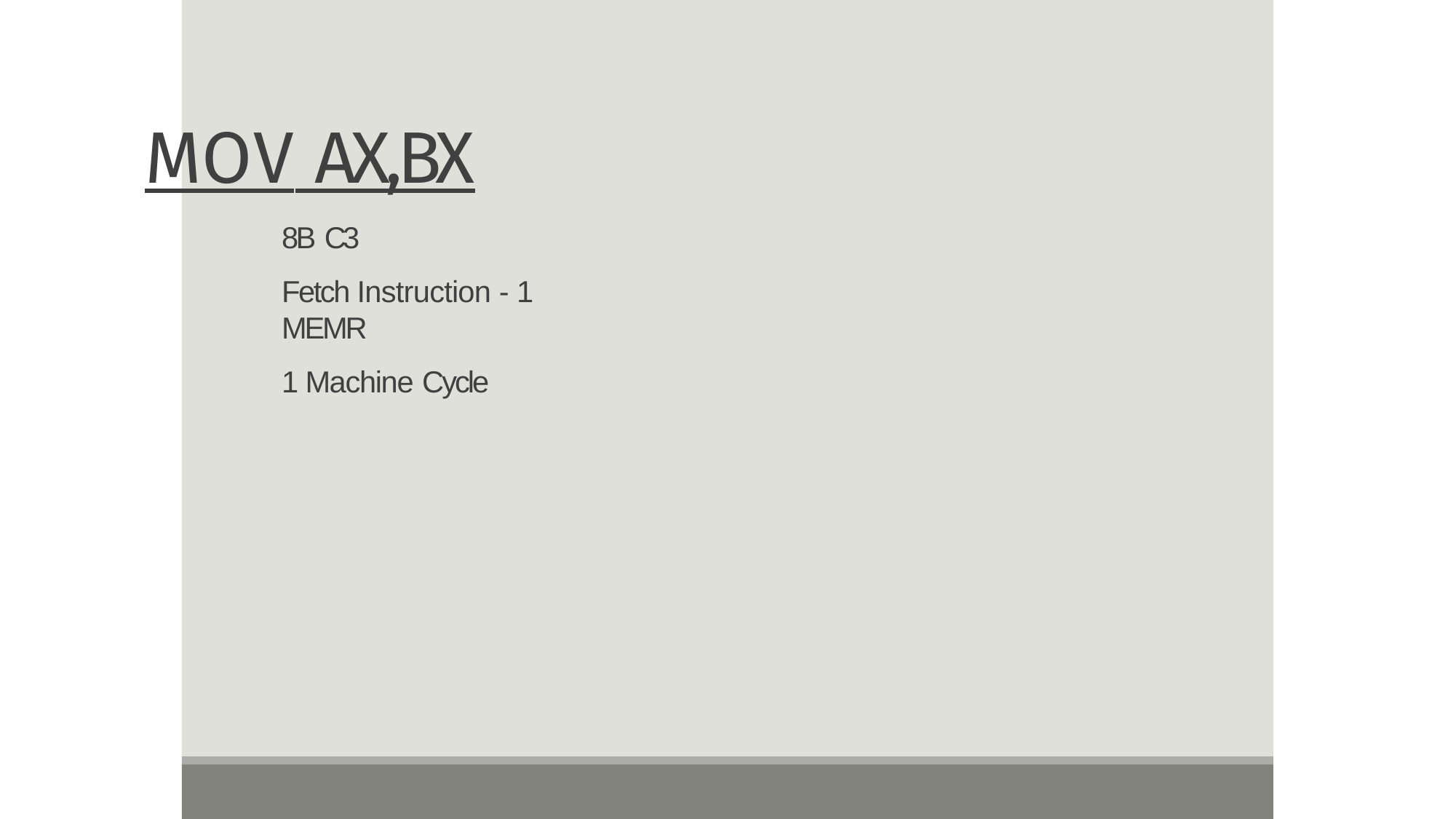

# MOV AX,BX
8B C3
Fetch Instruction - 1 MEMR
1 Machine Cycle